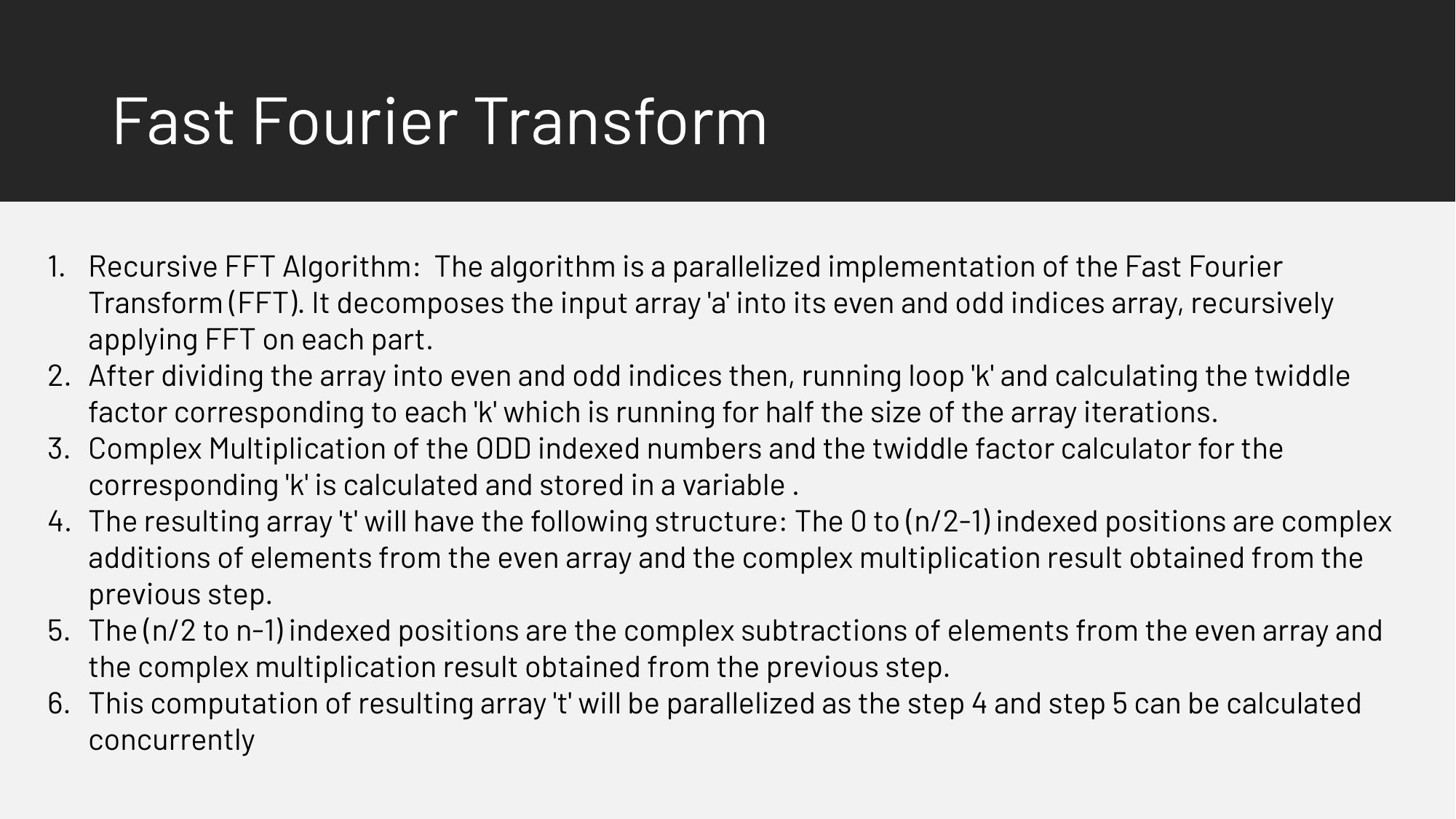

# Fast Fourier Transform

Recursive FFT Algorithm:  The algorithm is a parallelized implementation of the Fast Fourier Transform (FFT). It decomposes the input array 'a' into its even and odd indices array, recursively applying FFT on each part.
After dividing the array into even and odd indices then, running loop 'k' and calculating the twiddle factor corresponding to each 'k' which is running for half the size of the array iterations.
Complex Multiplication of the ODD indexed numbers and the twiddle factor calculator for the corresponding 'k' is calculated and stored in a variable .
The resulting array 't' will have the following structure: The 0 to (n/2-1) indexed positions are complex additions of elements from the even array and the complex multiplication result obtained from the previous step.
The (n/2 to n-1) indexed positions are the complex subtractions of elements from the even array and the complex multiplication result obtained from the previous step.
This computation of resulting array 't' will be parallelized as the step 4 and step 5 can be calculated concurrently